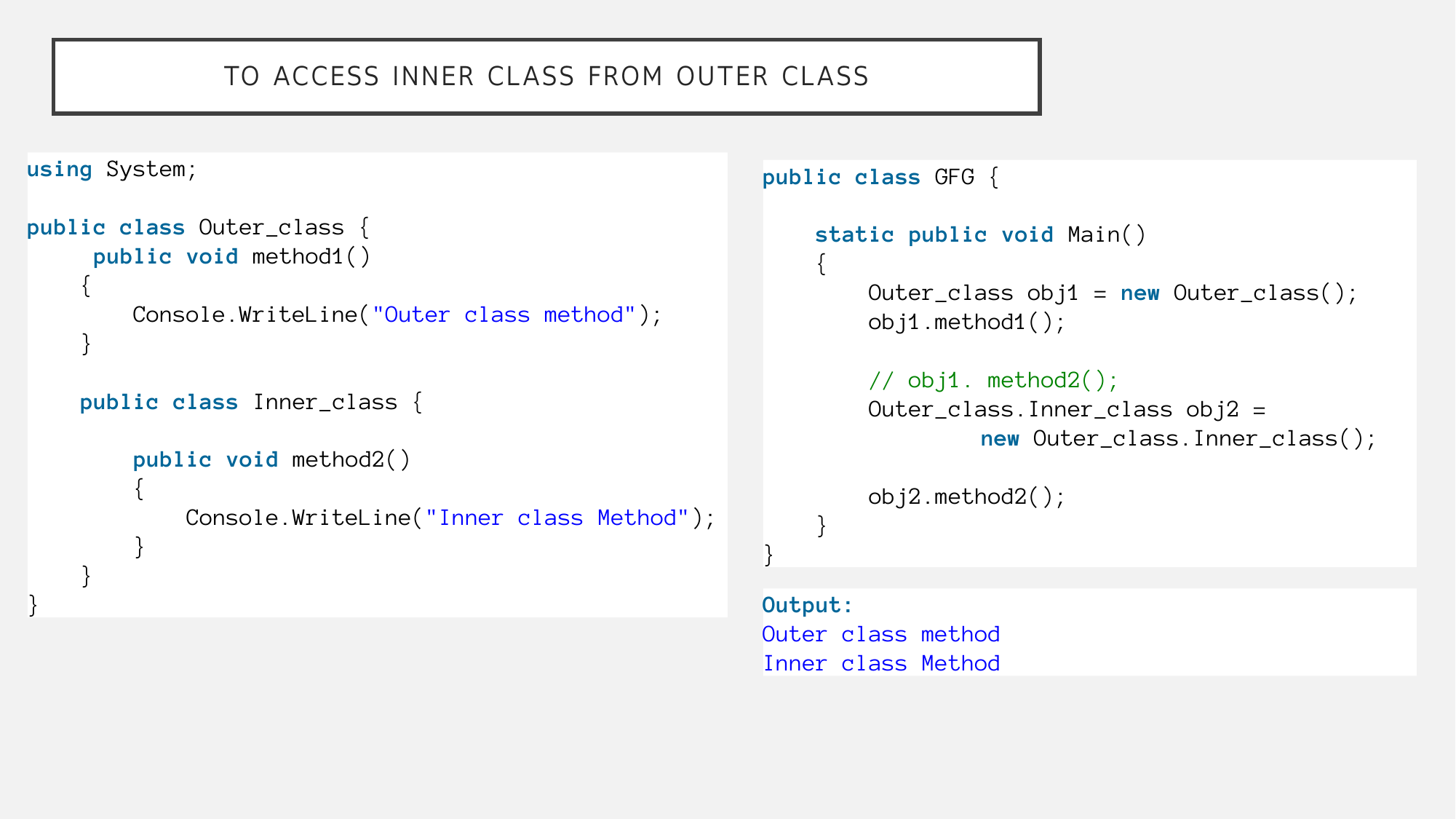

# To Access inner class from outer class
using System;

public class Outer_class {
     public void method1()
    {
        Console.WriteLine("Outer class method");
    }

    public class Inner_class {

        public void method2()
        {
            Console.WriteLine("Inner class Method");
        }
    }
}
public class GFG {

    static public void Main()
    {
        Outer_class obj1 = new Outer_class();
        obj1.method1();

        // obj1. method2();
        Outer_class.Inner_class obj2 =
		new Outer_class.Inner_class();

        obj2.method2();
    }
}
Output:
Outer class method
Inner class Method